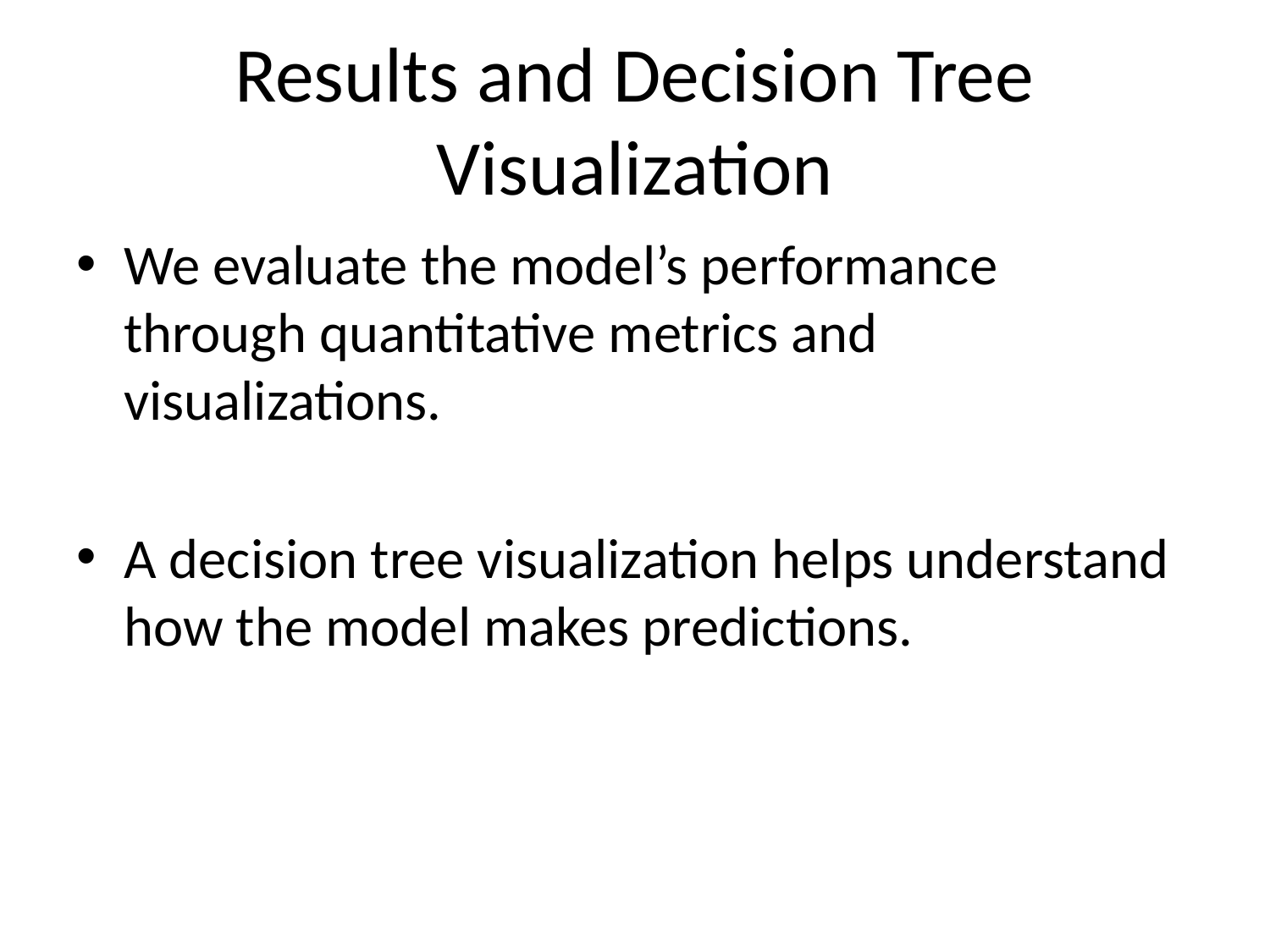

# Results and Decision Tree Visualization
We evaluate the model’s performance through quantitative metrics and visualizations.

A decision tree visualization helps understand how the model makes predictions.